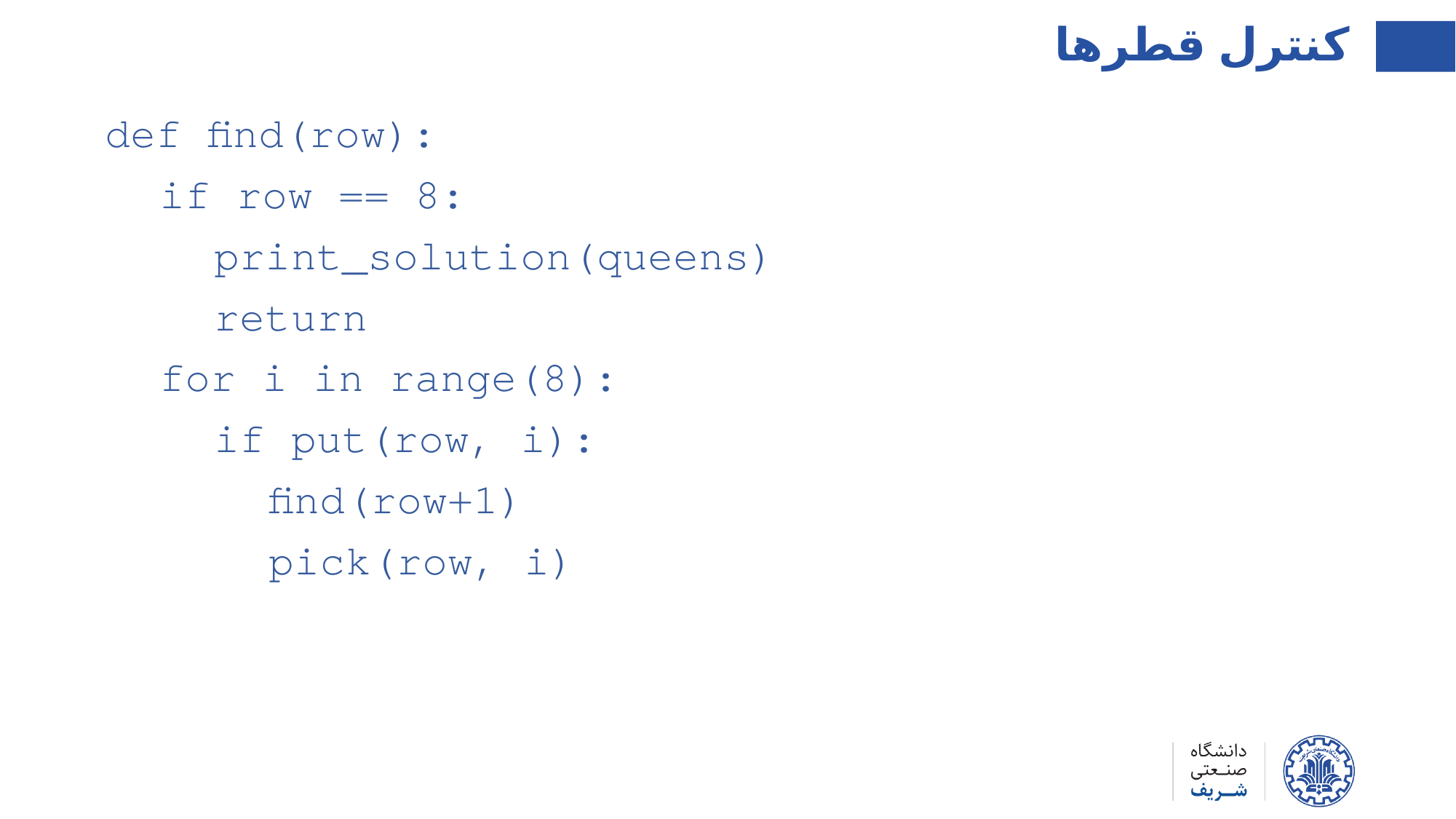

کنترل قطرها
def find(row):
if row == 8:
print_solution(queens)
return
for i in range(8):
if put(row, i):
find(row+1)
pick(row, i)